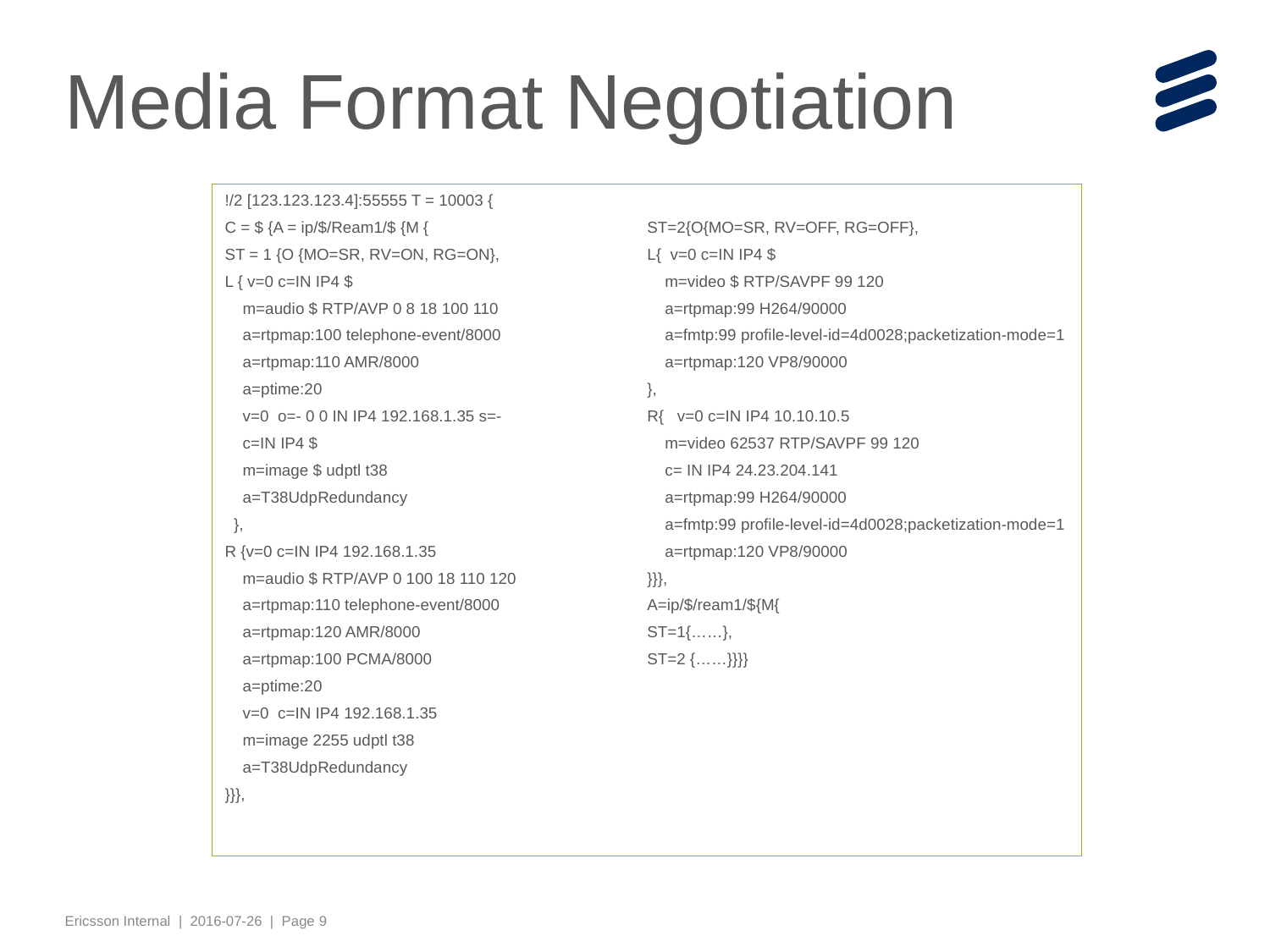

# Media Format Negotiation
!/2 [123.123.123.4]:55555 T = 10003 {
C = $ {A = ip/$/Ream1/$ {M {
ST = 1 {O {MO=SR, RV=ON, RG=ON},
L { v=0 c=IN IP4 $
    m=audio $ RTP/AVP 0 8 18 100 110
    a=rtpmap:100 telephone-event/8000
    a=rtpmap:110 AMR/8000
    a=ptime:20
    v=0  o=- 0 0 IN IP4 192.168.1.35 s=-
    c=IN IP4 $
    m=image $ udptl t38
    a=T38UdpRedundancy
  },
R {v=0 c=IN IP4 192.168.1.35
    m=audio $ RTP/AVP 0 100 18 110 120
    a=rtpmap:110 telephone-event/8000
    a=rtpmap:120 AMR/8000
    a=rtpmap:100 PCMA/8000
    a=ptime:20
    v=0  c=IN IP4 192.168.1.35
    m=image 2255 udptl t38
    a=T38UdpRedundancy
}}},

ST=2{O{MO=SR, RV=OFF, RG=OFF},
L{  v=0 c=IN IP4 $
    m=video $ RTP/SAVPF 99 120
    a=rtpmap:99 H264/90000
    a=fmtp:99 profile-level-id=4d0028;packetization-mode=1
    a=rtpmap:120 VP8/90000
},
R{   v=0 c=IN IP4 10.10.10.5
    m=video 62537 RTP/SAVPF 99 120
    c= IN IP4 24.23.204.141
    a=rtpmap:99 H264/90000
    a=fmtp:99 profile-level-id=4d0028;packetization-mode=1
    a=rtpmap:120 VP8/90000
}}},
A=ip/$/ream1/${M{
ST=1{……},
ST=2 {……}}}}